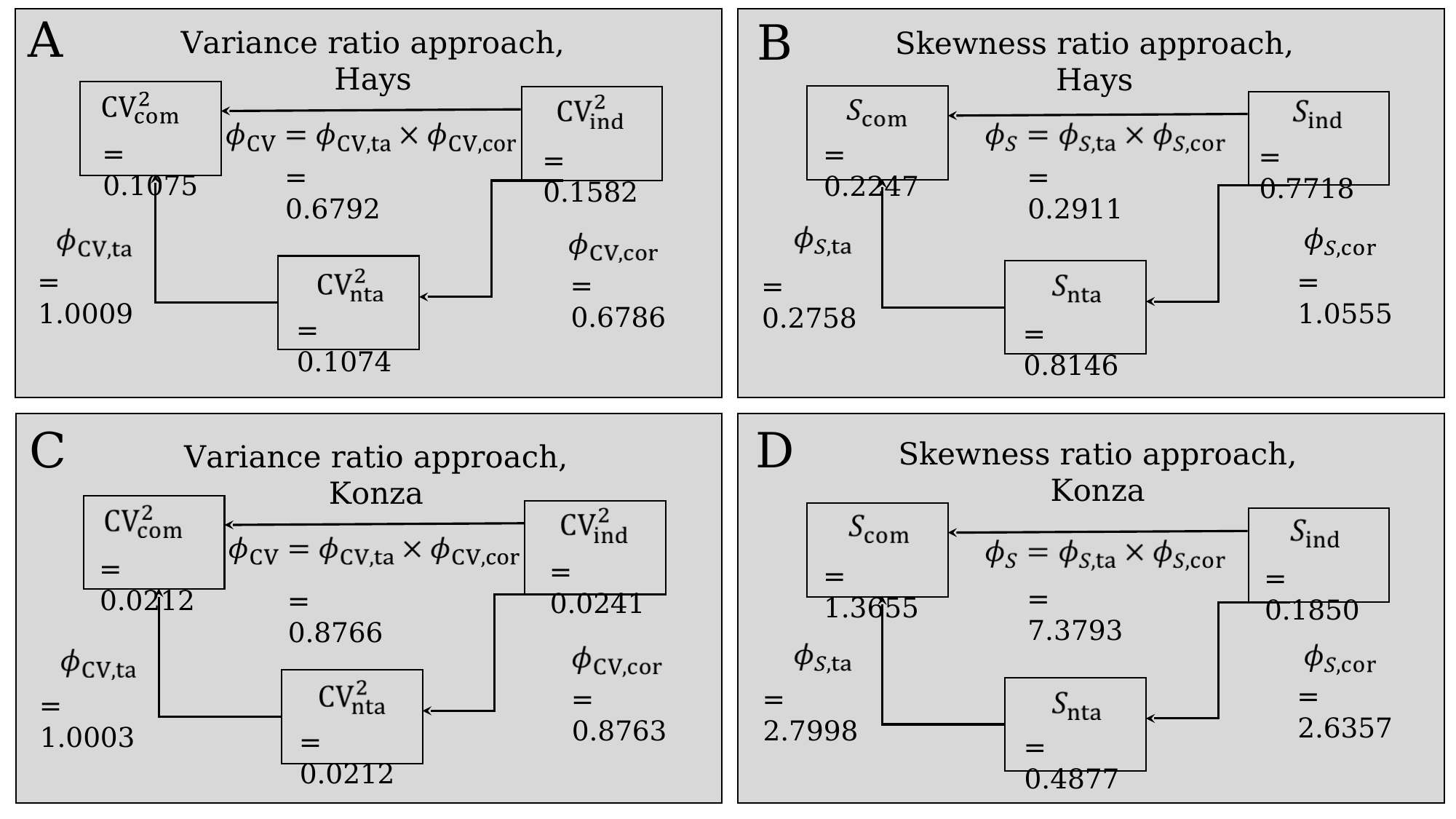

A
B

Variance ratio approach, Hays
Skewness ratio approach, Hays

= 0.1075
= 0.2247
= 0.7718
= 0.1582
= 0.2911
= 0.6792

= 1.0009
= 1.0555

= 0.6786
= 0.2758

= 0.1074
= 0.8146

C

D
Skewness ratio approach, Konza
Variance ratio approach, Konza

= 0.0212
= 0.0241
= 1.3655
= 0.1850
= 7.3793
= 0.8766

= 2.6357
= 0.8763
= 2.7998

= 1.0003

= 0.0212
= 0.4877